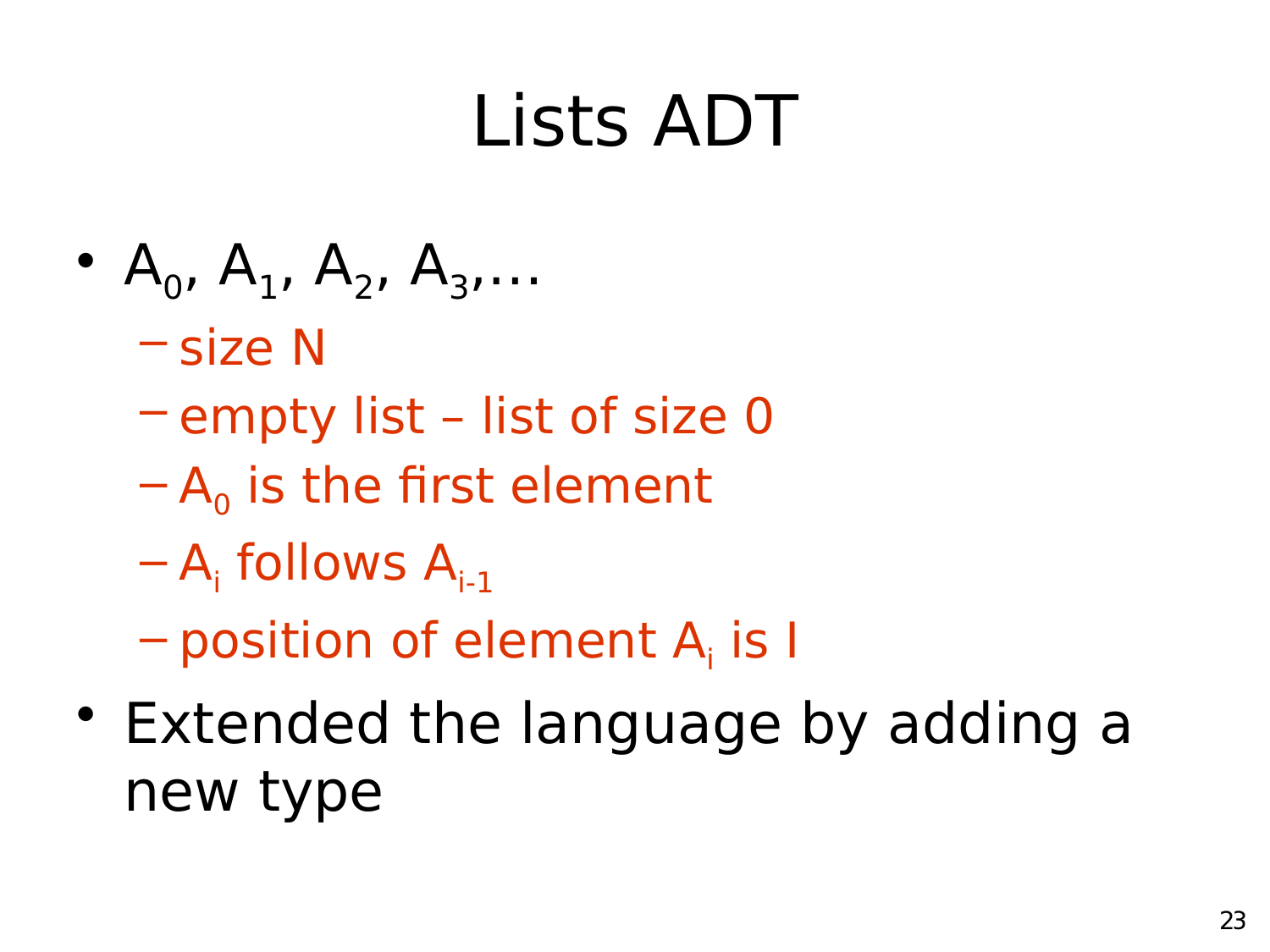

# Lists ADT
A0, A1, A2, A3,…
size N
empty list – list of size 0
A0 is the first element
Ai follows Ai-1
position of element Ai is I
Extended the language by adding a new type